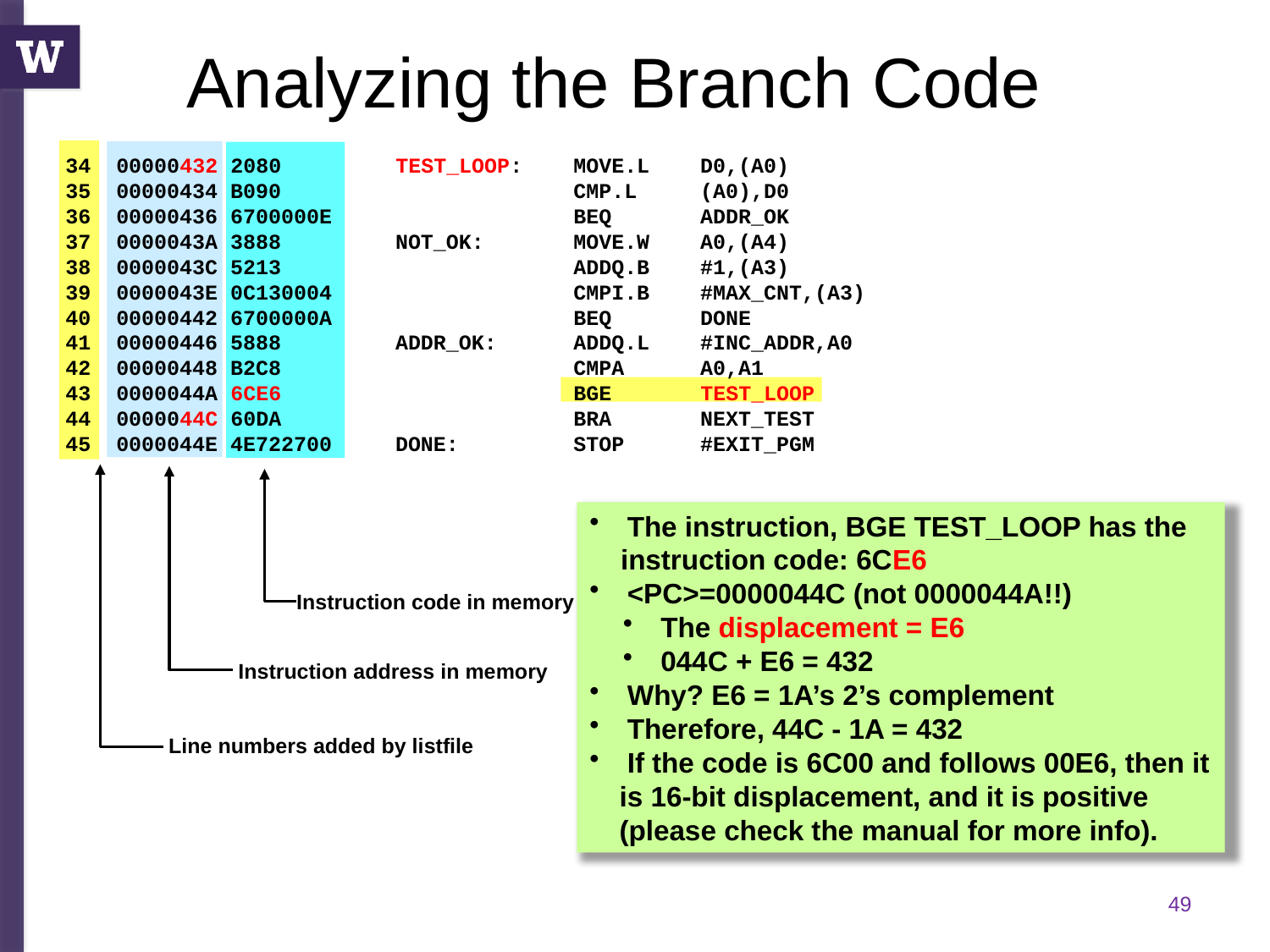

# Analyzing the Branch Code

34  00000432 2080         TEST_LOOP:	MOVE.L    D0,(A0)
35  00000434 B090                   	CMP.L     (A0),D0
36  00000436 6700000E               	BEQ       ADDR_OK
37  0000043A 3888         NOT_OK:   	MOVE.W    A0,(A4)
38  0000043C 5213                   	ADDQ.B    #1,(A3)
39  0000043E 0C130004               	CMPI.B    #MAX_CNT,(A3)
40  00000442 6700000A               	BEQ       DONE
41  00000446 5888         ADDR_OK:  	ADDQ.L    #INC_ADDR,A0
42  00000448 B2C8                   	CMPA      A0,A1
43  0000044A 6CE6                   	BGE       TEST_LOOP
44  0000044C 60DA                   	BRA       NEXT_TEST
45  0000044E 4E722700     DONE:     	STOP      #EXIT_PGM

 The instruction, BGE TEST_LOOP has the
    instruction code: 6CE6
 <PC>=0000044C (not 0000044A!!)
 The displacement = E6
 044C + E6 = 432
 Why? E6 = 1A’s 2’s complement
 Therefore, 44C - 1A = 432
 If the code is 6C00 and follows 00E6, then it is 16-bit displacement, and it is positive (please check the manual for more info).
Instruction code in memory
Instruction address in memory
Line numbers added by listfile